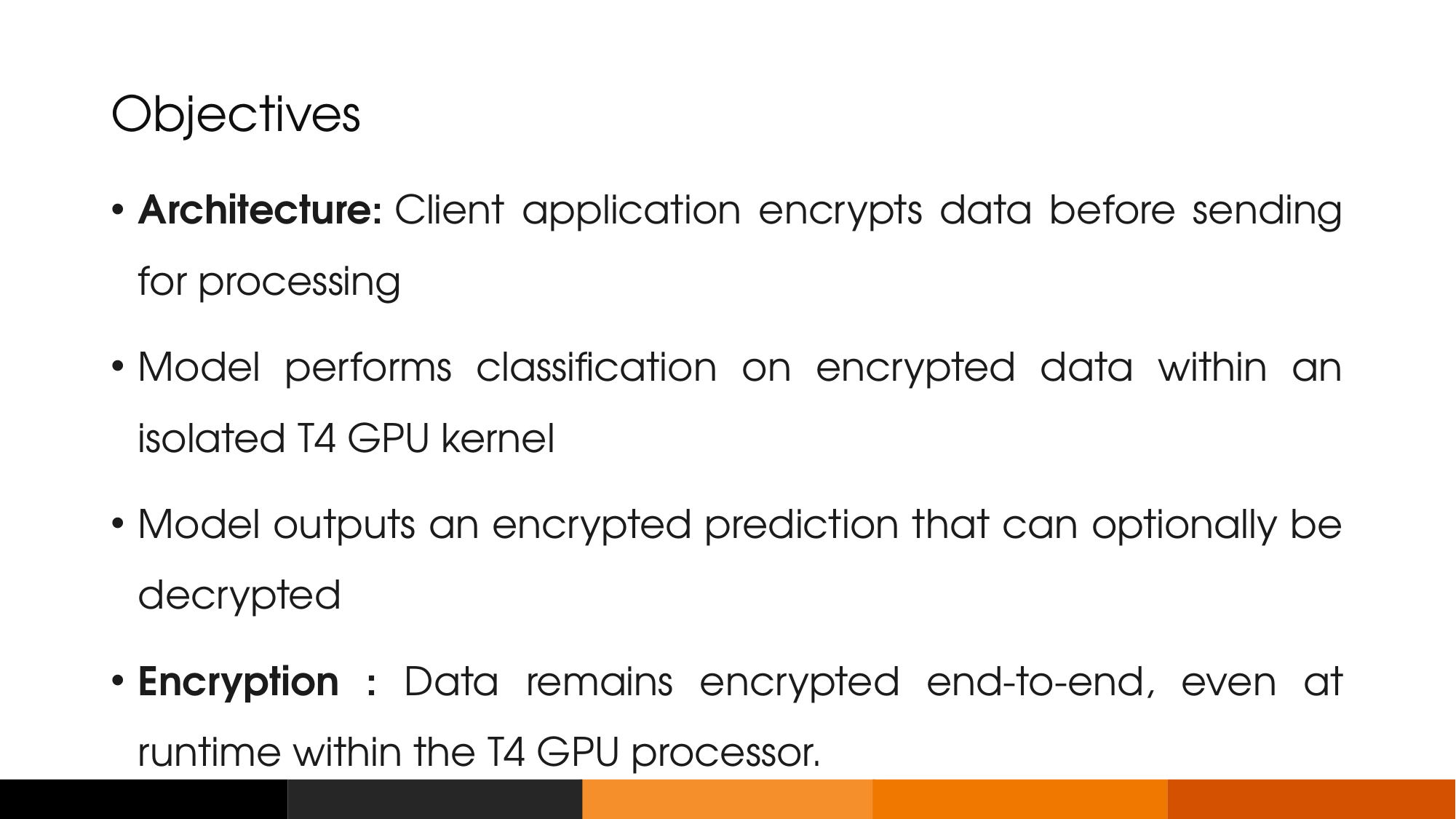

# Objectives
Architecture: Client application encrypts data before sending for processing
Model performs classification on encrypted data within an isolated T4 GPU kernel
Model outputs an encrypted prediction that can optionally be decrypted
Encryption : Data remains encrypted end-to-end, even at runtime within the T4 GPU processor.